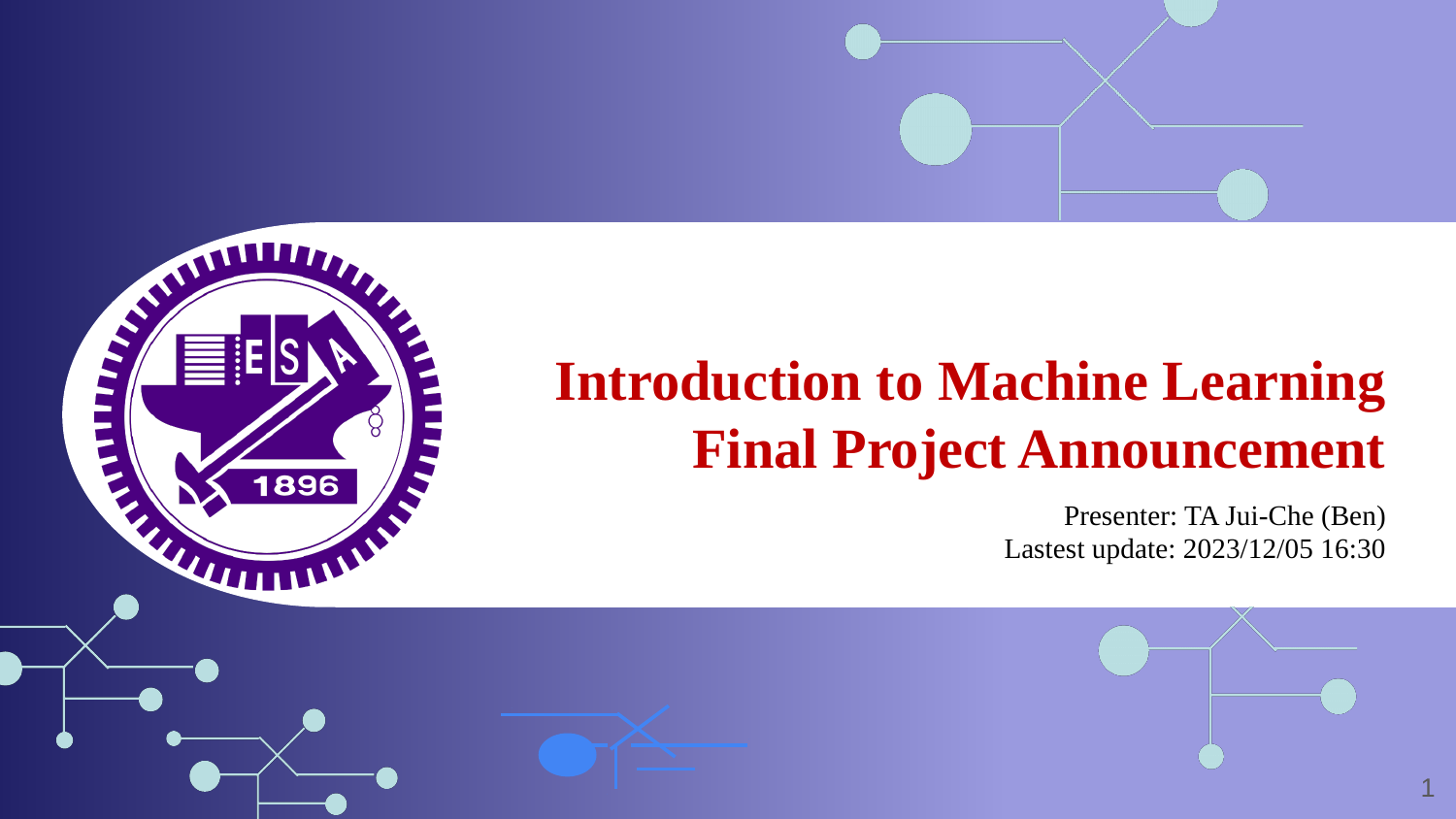

Introduction to Machine Learning
Final Project Announcement
Presenter: TA Jui-Che (Ben)
Lastest update: 2023/12/05 16:30
1